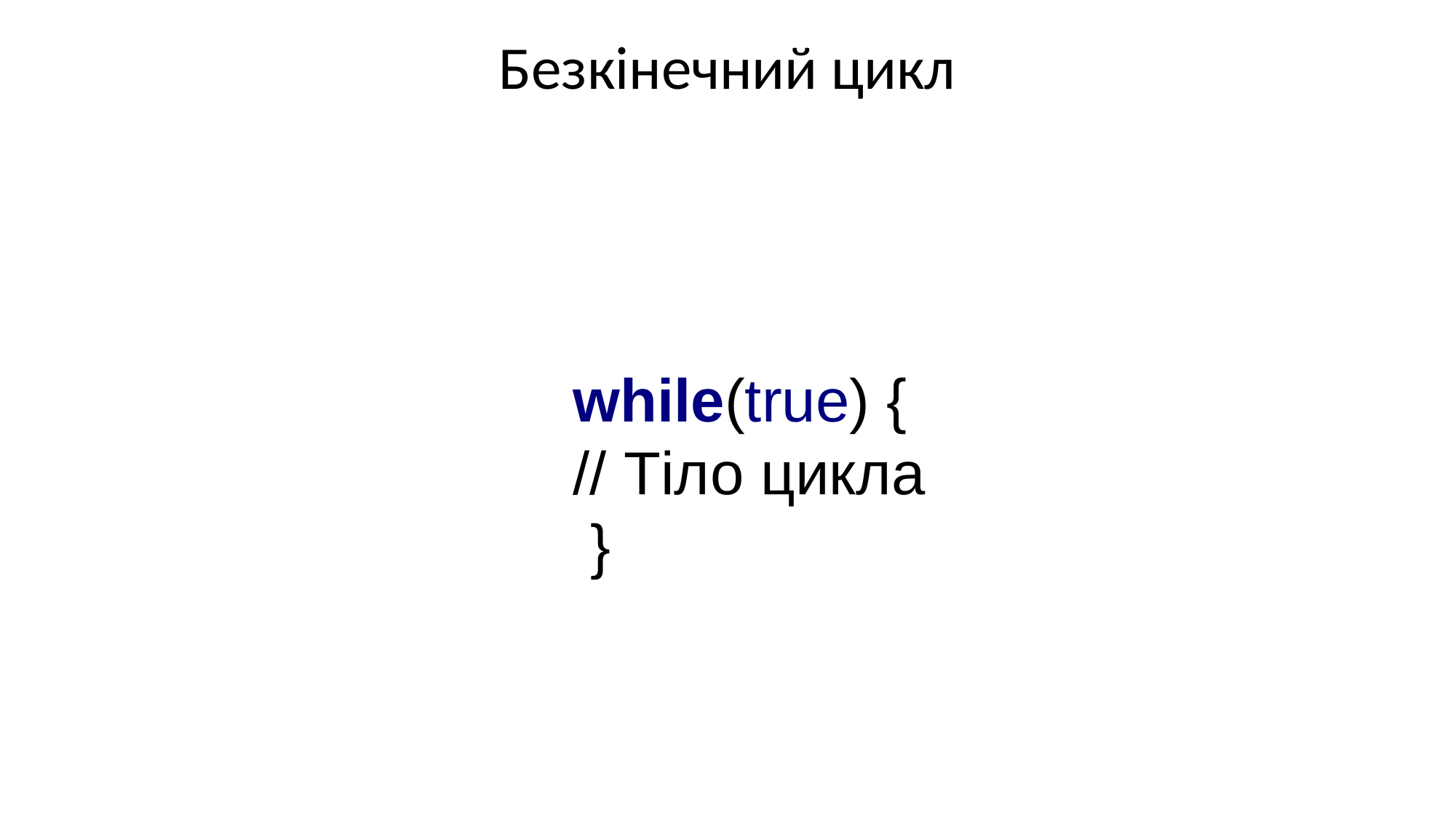

Безкінечний цикл
while(true) {
// Тіло цикла
 }